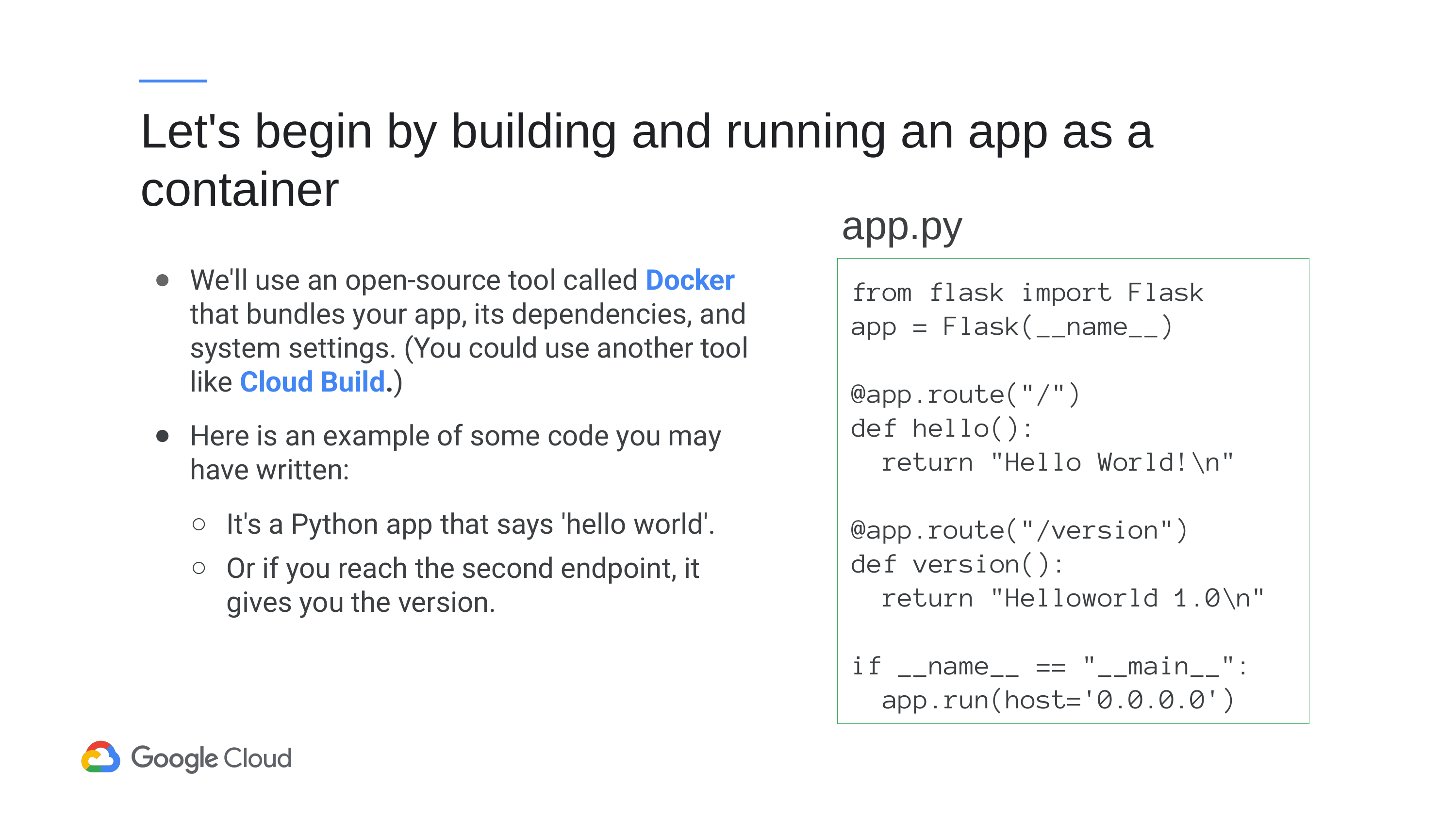

# Let's begin by building and running an app as a container
app.py
We'll use an open-source tool called Docker that bundles your app, its dependencies, and system settings. (You could use another tool like Cloud Build.)
Here is an example of some code you may have written:
It's a Python app that says 'hello world'.
Or if you reach the second endpoint, it gives you the version.
from flask import Flask
app = Flask(__name__)

@app.route("/")
def hello():
  return "Hello World!\n"

@app.route("/version")
def version():
  return "Helloworld 1.0\n"

if __name__ == "__main__":
  app.run(host='0.0.0.0')